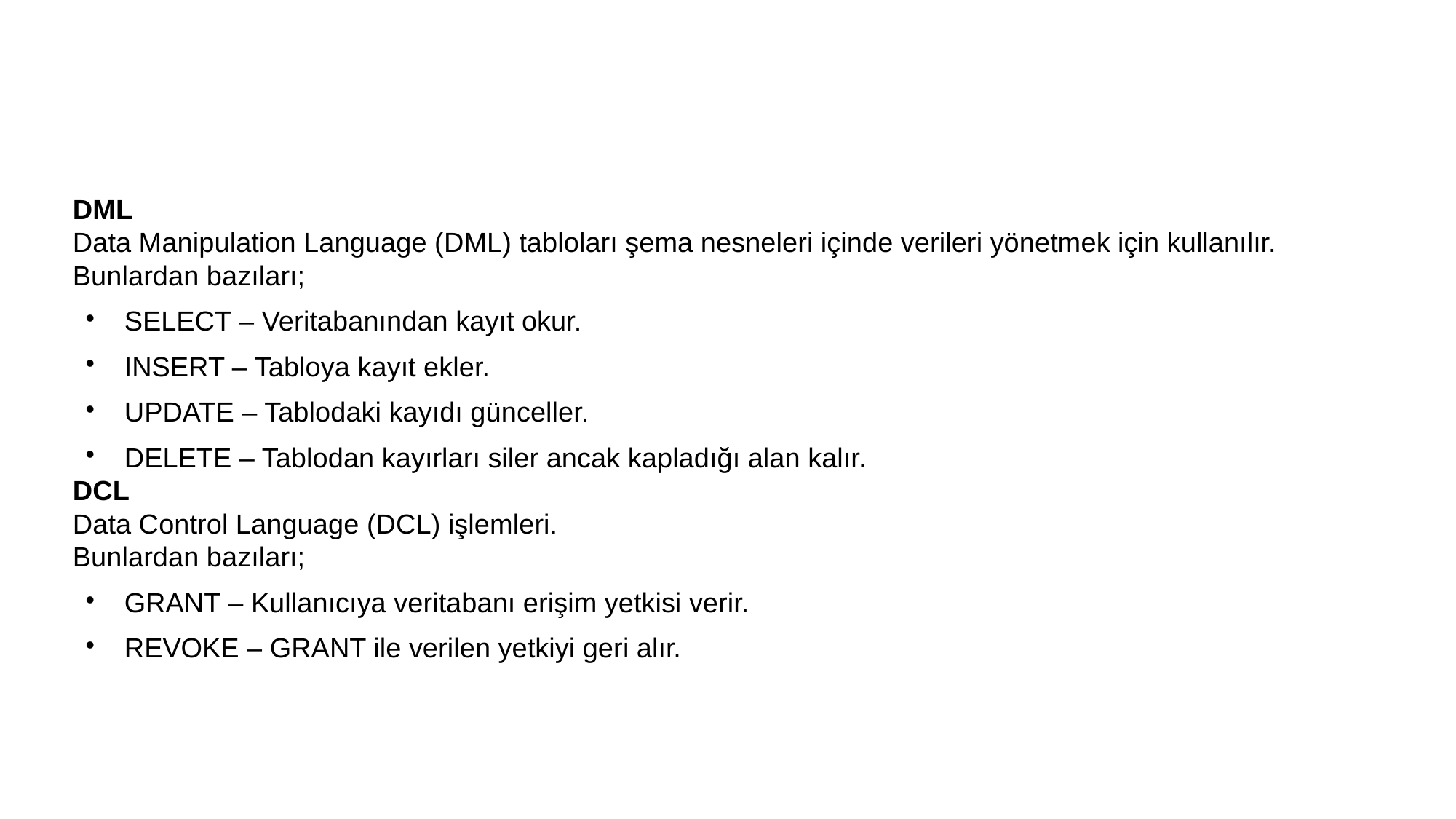

#
DML
Data Manipulation Language (DML) tabloları şema nesneleri içinde verileri yönetmek için kullanılır.
Bunlardan bazıları;
SELECT – Veritabanından kayıt okur.
INSERT – Tabloya kayıt ekler.
UPDATE – Tablodaki kayıdı günceller.
DELETE – Tablodan kayırları siler ancak kapladığı alan kalır.
DCL
Data Control Language (DCL) işlemleri.
Bunlardan bazıları;
GRANT – Kullanıcıya veritabanı erişim yetkisi verir.
REVOKE – GRANT ile verilen yetkiyi geri alır.